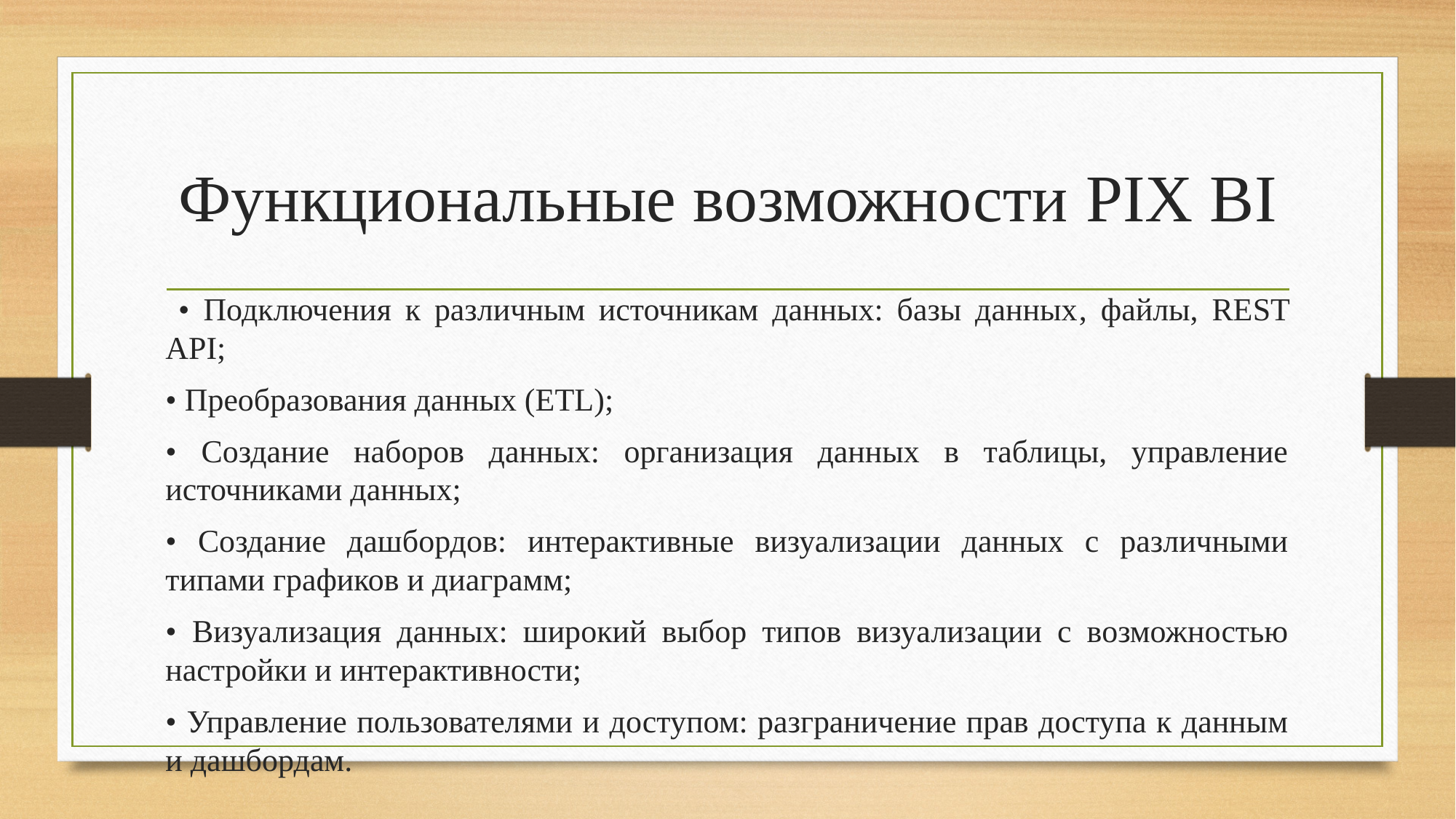

# Функциональные возможности PIX BI
 • Подключения к различным источникам данных: базы данных, файлы, REST API;
• Преобразования данных (ETL);
• Создание наборов данных: организация данных в таблицы, управление источниками данных;
• Создание дашбордов: интерактивные визуализации данных с различными типами графиков и диаграмм;
• Визуализация данных: широкий выбор типов визуализации с возможностью настройки и интерактивности;
• Управление пользователями и доступом: разграничение прав доступа к данным и дашбордам.